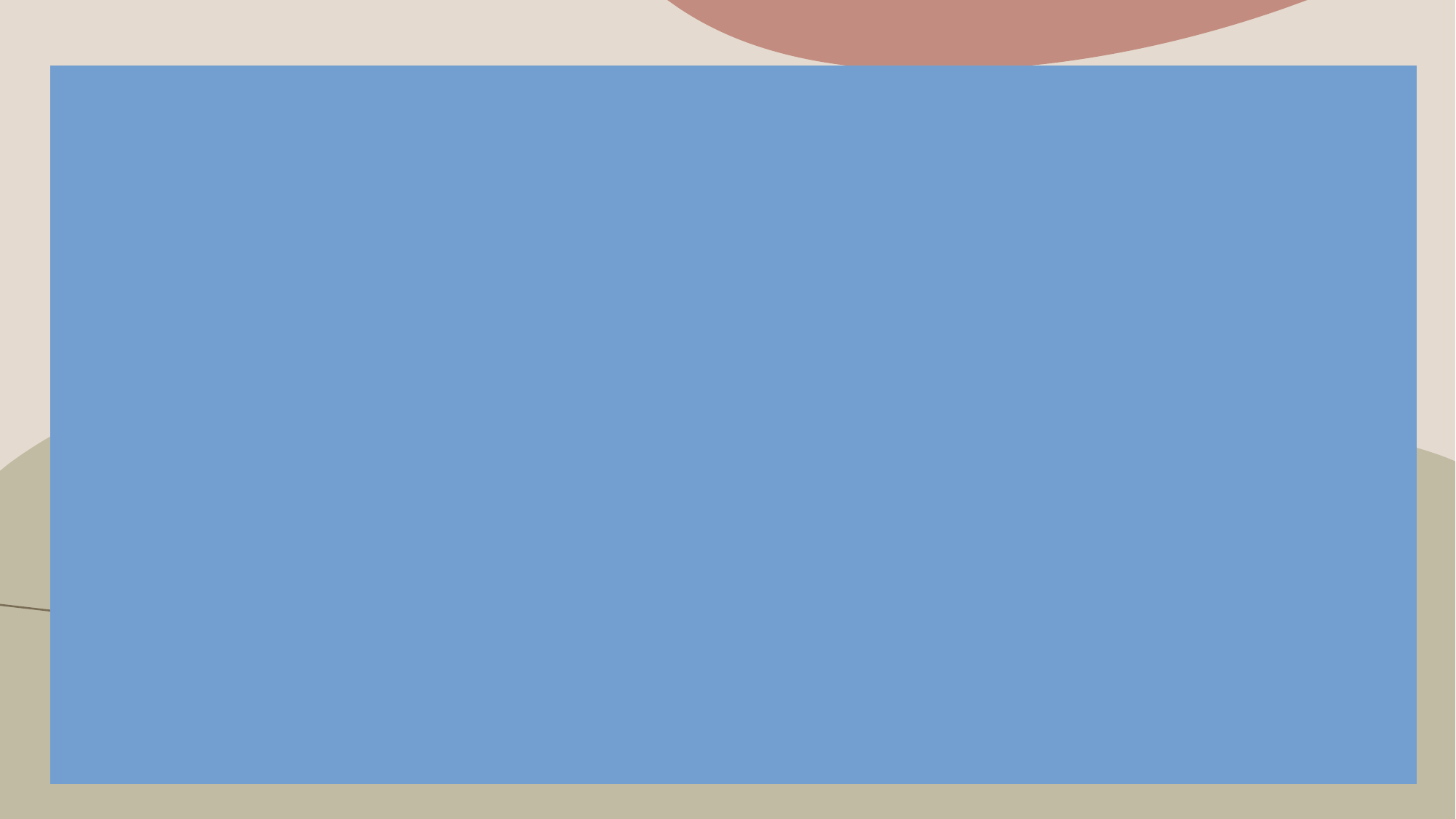

9. Future Work:
Real-Time Data Integration: Incorporate real-time data streams into the development process for more accurate forecasting and dynamic decision-making.

Advanced Analytics: Utilize machine learning to predict project outcomes, identify potential cost overruns, and optimize resource allocation.

Cross-Departmental Collaboration: Enhance collaboration between product development, finance, and HR teams to ensure a cohesive strategy that meets market demands and manages internal resources effectively.

17